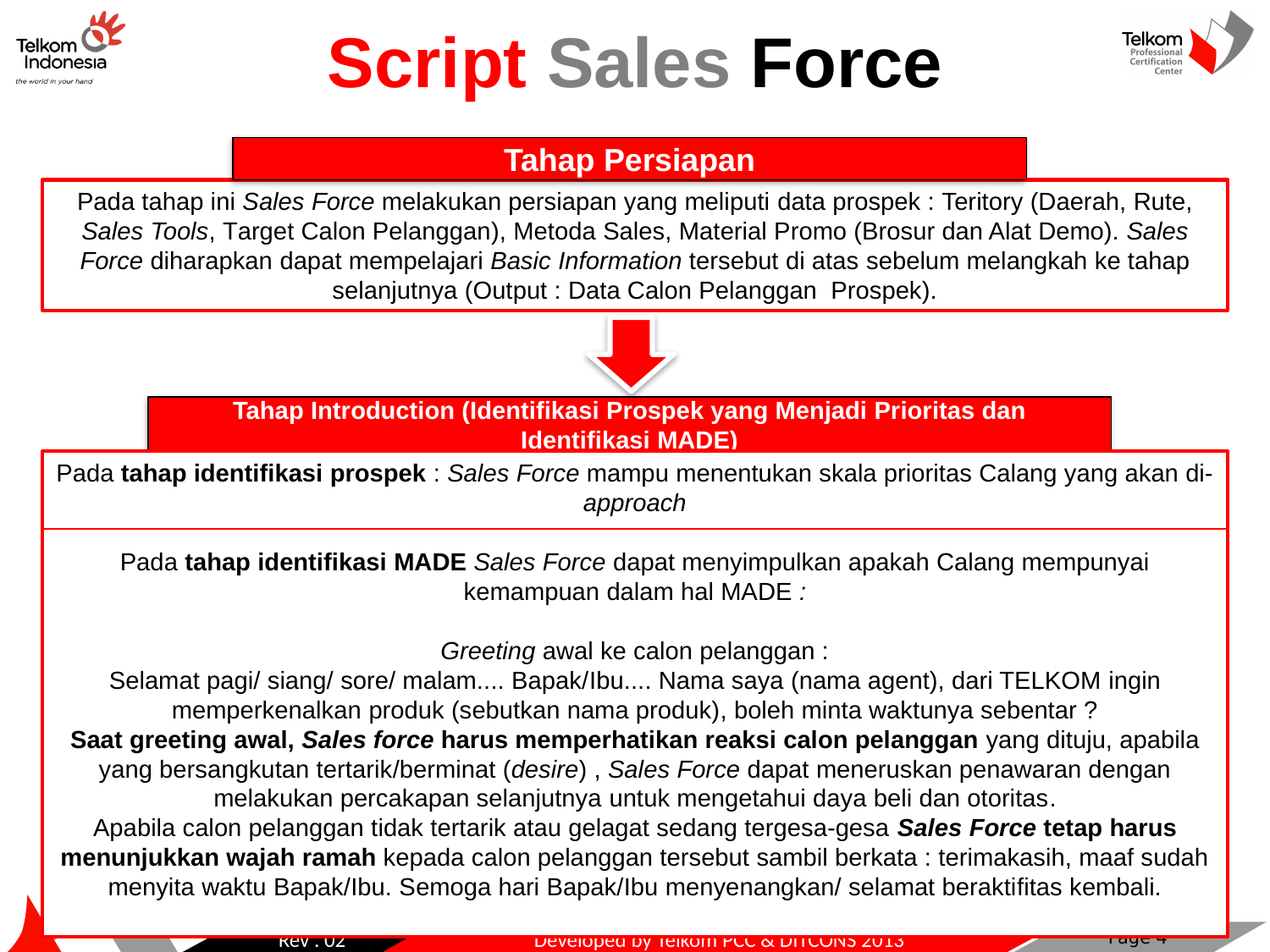

Script Sales Force
Tahap Persiapan
Pada tahap ini Sales Force melakukan persiapan yang meliputi data prospek : Teritory (Daerah, Rute, Sales Tools, Target Calon Pelanggan), Metoda Sales, Material Promo (Brosur dan Alat Demo). Sales Force diharapkan dapat mempelajari Basic Information tersebut di atas sebelum melangkah ke tahap selanjutnya (Output : Data Calon Pelanggan  Prospek).

Tahap Introduction (Identifikasi Prospek yang Menjadi Prioritas dan
Identifikasi MADE)
Pada tahap identifikasi prospek : Sales Force mampu menentukan skala prioritas Calang yang akan di-approach

Pada tahap identifikasi MADE Sales Force dapat menyimpulkan apakah Calang mempunyai kemampuan dalam hal MADE :

Greeting awal ke calon pelanggan :
Selamat pagi/ siang/ sore/ malam.... Bapak/Ibu.... Nama saya (nama agent), dari TELKOM ingin memperkenalkan produk (sebutkan nama produk), boleh minta waktunya sebentar ?
Saat greeting awal, Sales force harus memperhatikan reaksi calon pelanggan yang dituju, apabila yang bersangkutan tertarik/berminat (desire) , Sales Force dapat meneruskan penawaran dengan melakukan percakapan selanjutnya untuk mengetahui daya beli dan otoritas.
Apabila calon pelanggan tidak tertarik atau gelagat sedang tergesa-gesa Sales Force tetap harus menunjukkan wajah ramah kepada calon pelanggan tersebut sambil berkata : terimakasih, maaf sudah menyita waktu Bapak/Ibu. Semoga hari Bapak/Ibu menyenangkan/ selamat beraktifitas kembali.